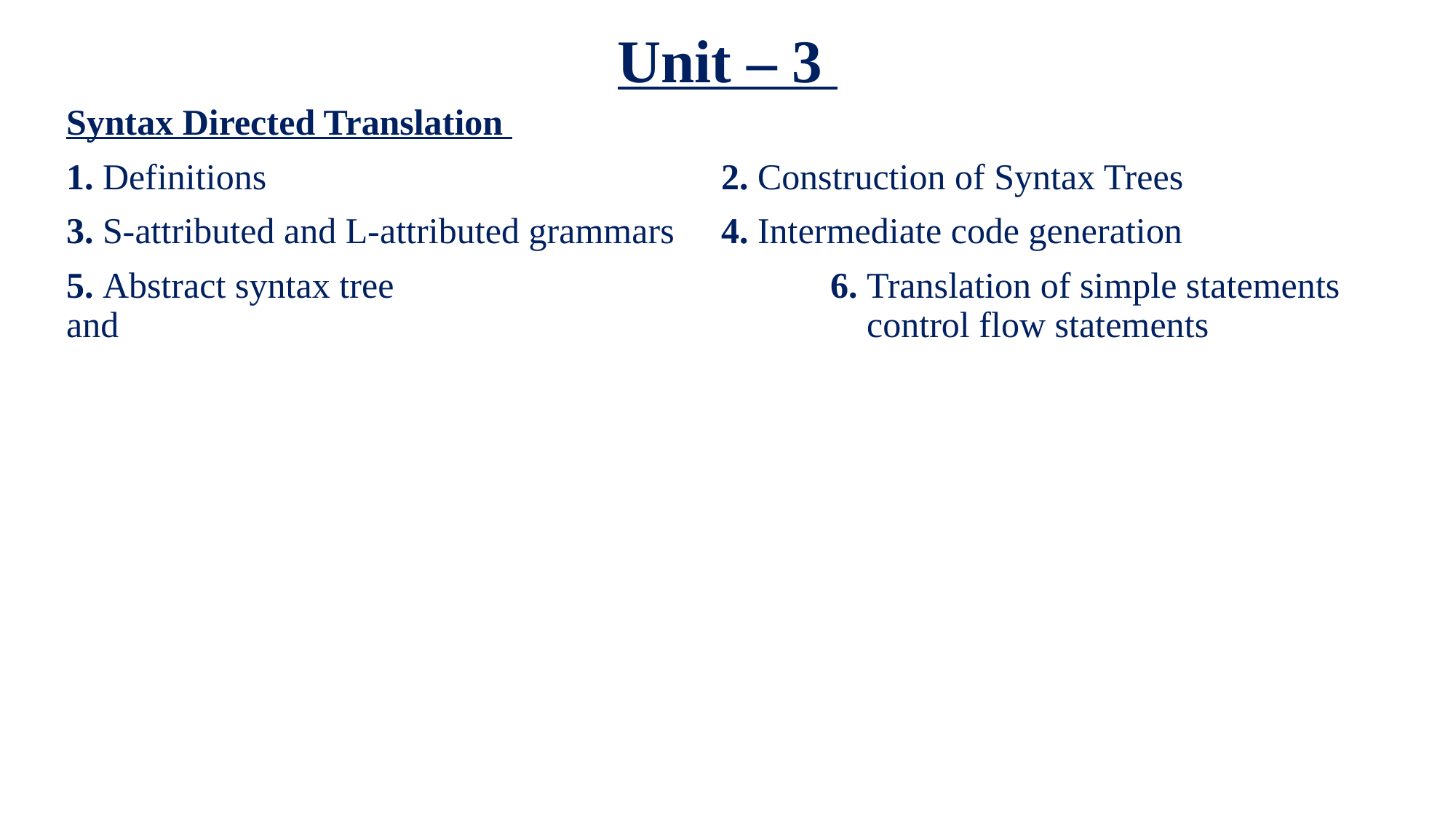

# Unit – 3
Syntax Directed Translation
1. Definitions 					2. Construction of Syntax Trees
3. S-attributed and L-attributed grammars 	4. Intermediate code generation
5. Abstract syntax tree		 		6. Translation of simple statements and 							    control flow statements